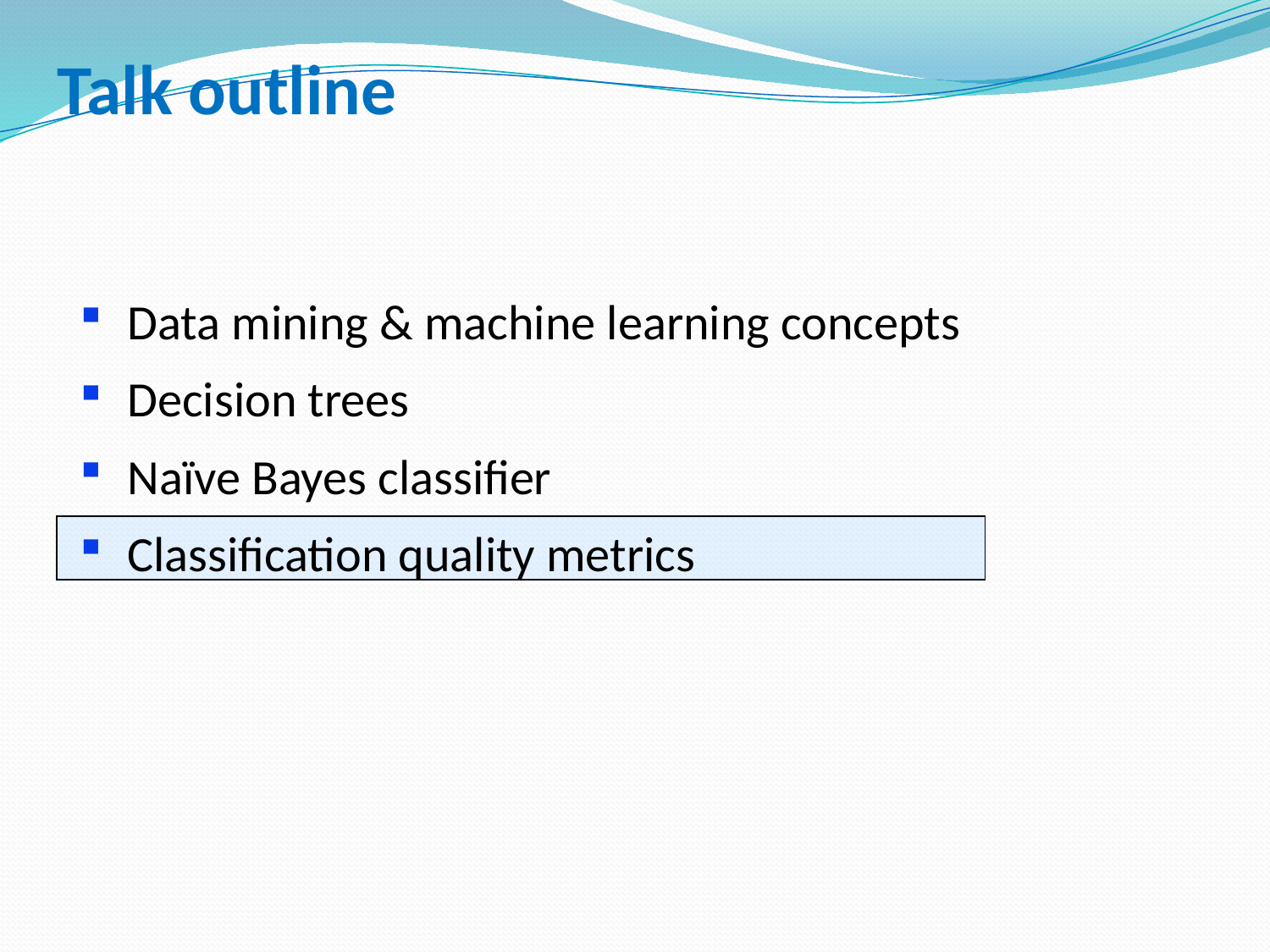

Talk outline
Data mining & machine learning concepts
Decision trees
Naïve Bayes classifier
Classification quality metrics